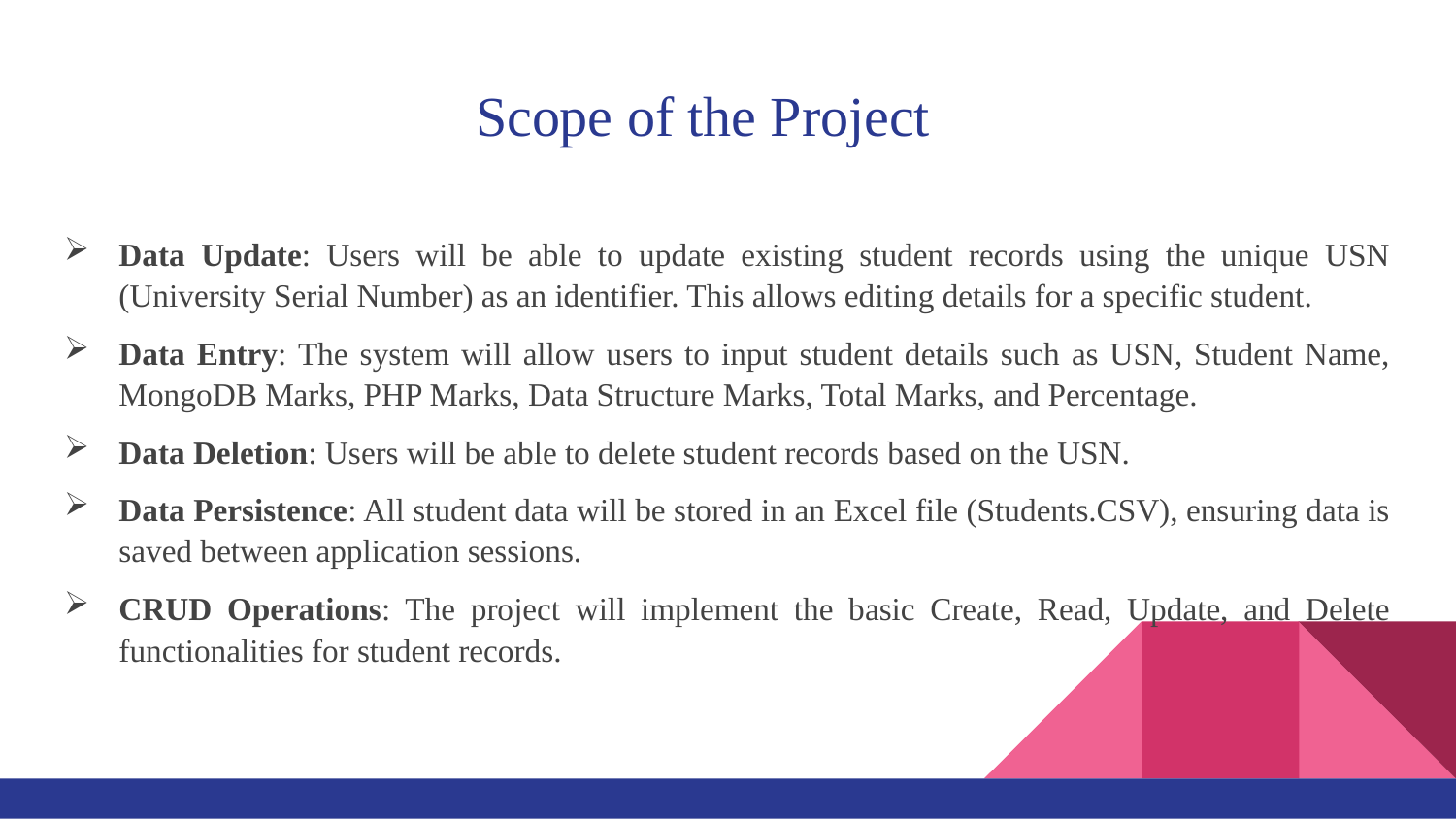

# Scope of the Project
Data Update: Users will be able to update existing student records using the unique USN (University Serial Number) as an identifier. This allows editing details for a specific student.
Data Entry: The system will allow users to input student details such as USN, Student Name, MongoDB Marks, PHP Marks, Data Structure Marks, Total Marks, and Percentage.
Data Deletion: Users will be able to delete student records based on the USN.
Data Persistence: All student data will be stored in an Excel file (Students.CSV), ensuring data is saved between application sessions.
CRUD Operations: The project will implement the basic Create, Read, Update, and Delete functionalities for student records.